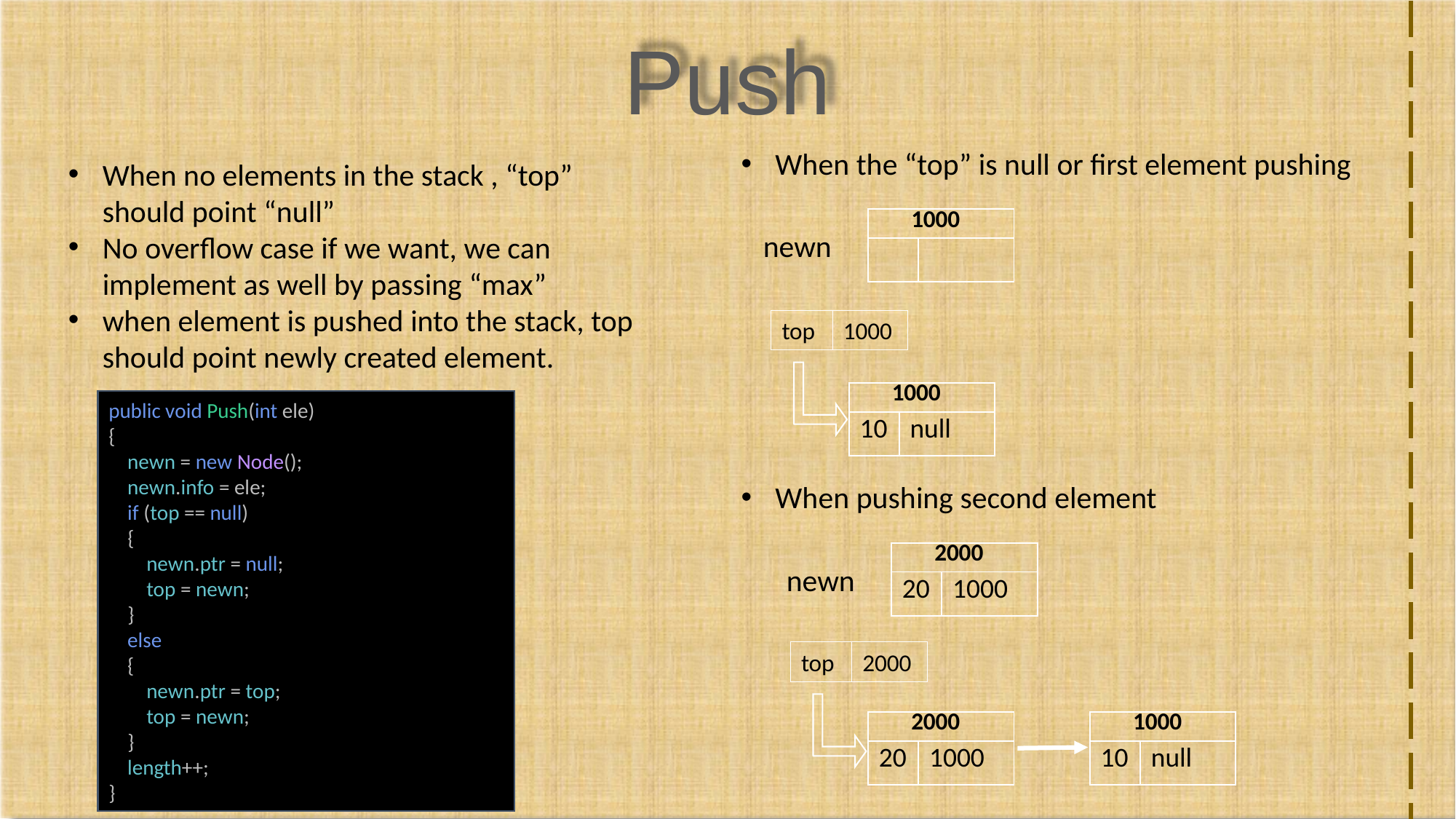

Push
When the “top” is null or first element pushing
When no elements in the stack , “top” should point “null”
No overflow case if we want, we can implement as well by passing “max”
when element is pushed into the stack, top should point newly created element.
| 1000 |  |
| --- | --- |
|  |  |
newn
top
1000

| 1000 |  |
| --- | --- |
| 10 | null |
public void Push(int ele)
{
    newn = new Node();
    newn.info = ele;
    if (top == null)
    {
        newn.ptr = null;
        top = newn;
    }
    else
    {
        newn.ptr = top;
        top = newn;
    }
    length++;
}
When pushing second element
| 2000 |  |
| --- | --- |
| 20 | 1000 |
newn
top
2000

| 2000 |  |
| --- | --- |
| 20 | 1000 |
| 1000 |  |
| --- | --- |
| 10 | null |